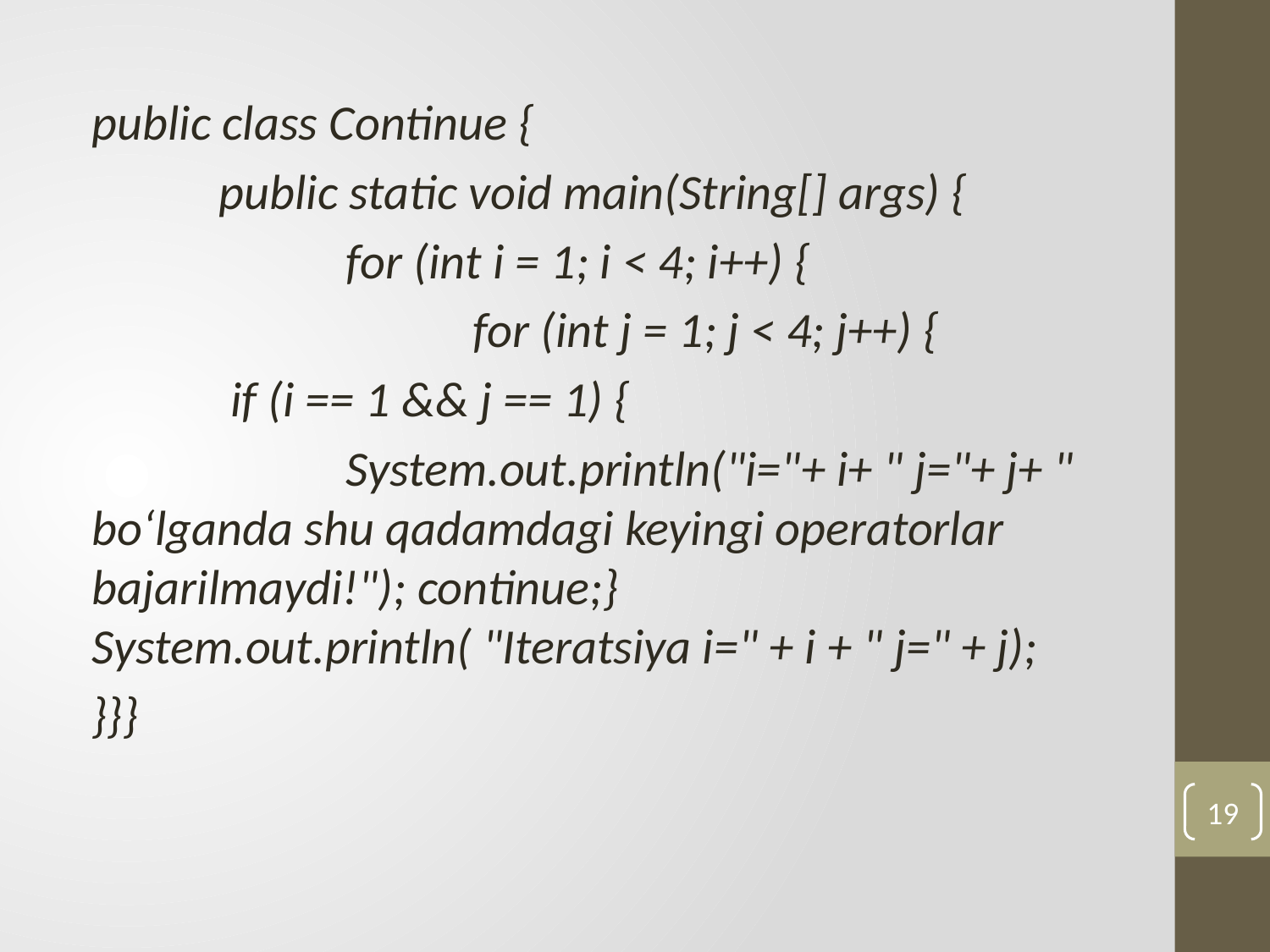

public class Continue {
	public static void main(String[] args) {
		for (int i = 1; i < 4; i++) {
			for (int j = 1; j < 4; j++) {
	 if (i == 1 && j == 1) {
		System.out.println("i="+ i+ " j="+ j+ " bo‘lganda shu qadamdagi keyingi operatorlar bajarilmaydi!"); continue;} 			System.out.println( "Iteratsiya i=" + i + " j=" + j);
}}}

19